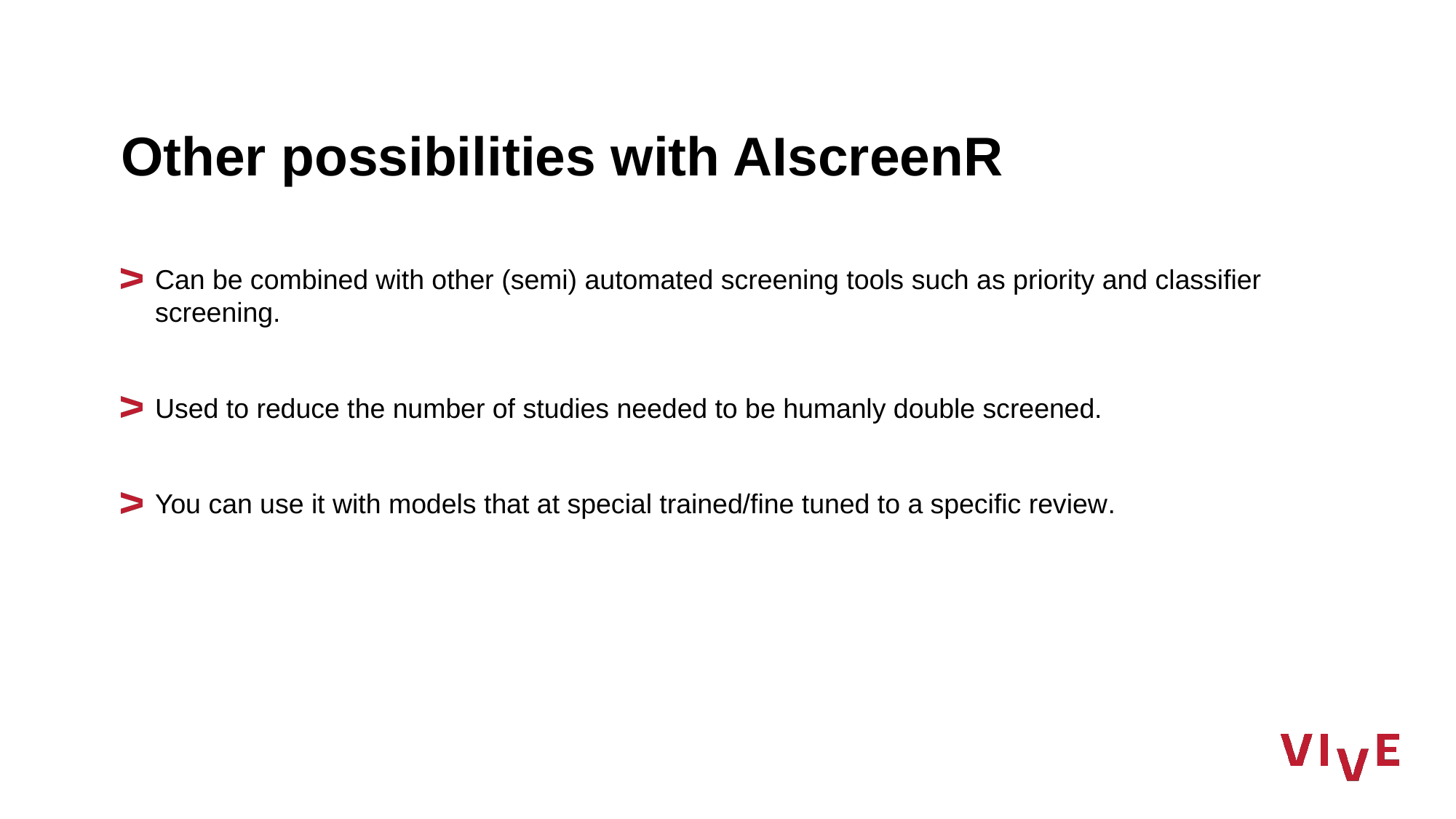

# Other possibilities with AIscreenR
Can be combined with other (semi) automated screening tools such as priority and classifier screening.

Used to reduce the number of studies needed to be humanly double screened.

You can use it with models that at special trained/fine tuned to a specific review.